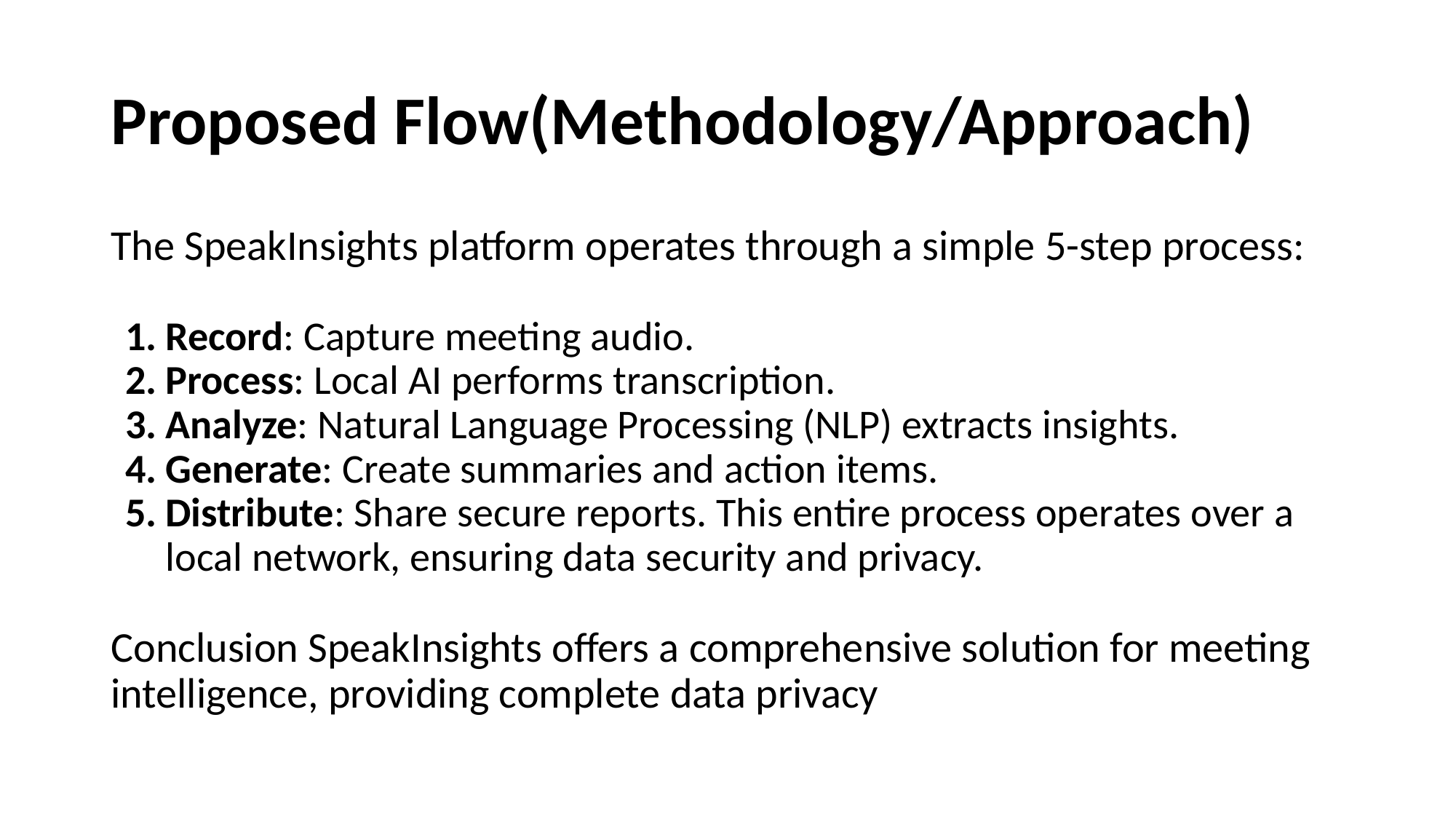

# Proposed Flow(Methodology/Approach)
The SpeakInsights platform operates through a simple 5-step process:

Record: Capture meeting audio.
Process: Local AI performs transcription.
Analyze: Natural Language Processing (NLP) extracts insights.
Generate: Create summaries and action items.
Distribute: Share secure reports. This entire process operates over a local network, ensuring data security and privacy.

Conclusion SpeakInsights offers a comprehensive solution for meeting intelligence, providing complete data privacy